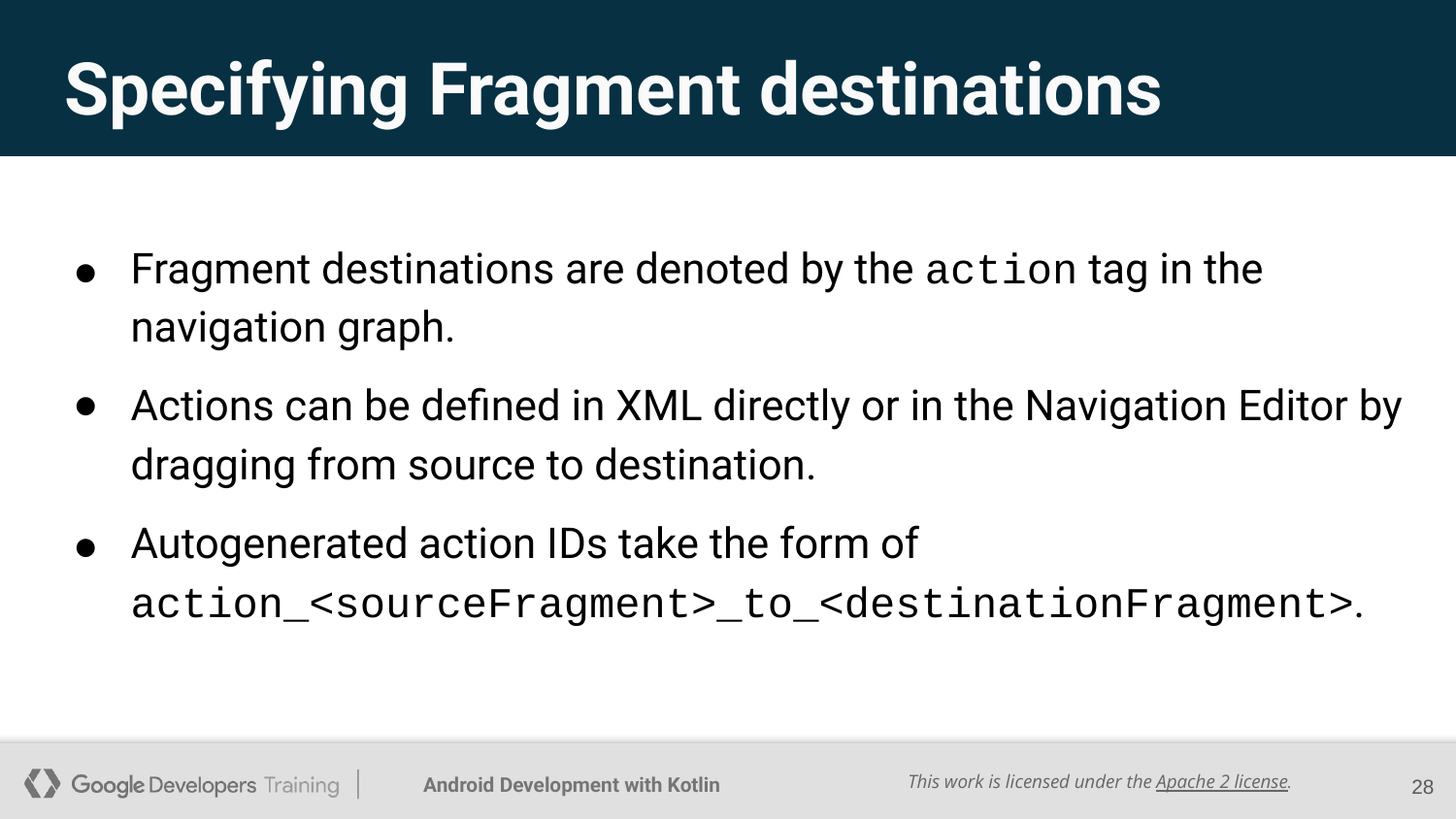

# Specifying Fragment destinations
Fragment destinations are denoted by the action tag in the navigation graph.
Actions can be defined in XML directly or in the Navigation Editor by dragging from source to destination.
Autogenerated action IDs take the form of action_<sourceFragment>_to_<destinationFragment>.
28